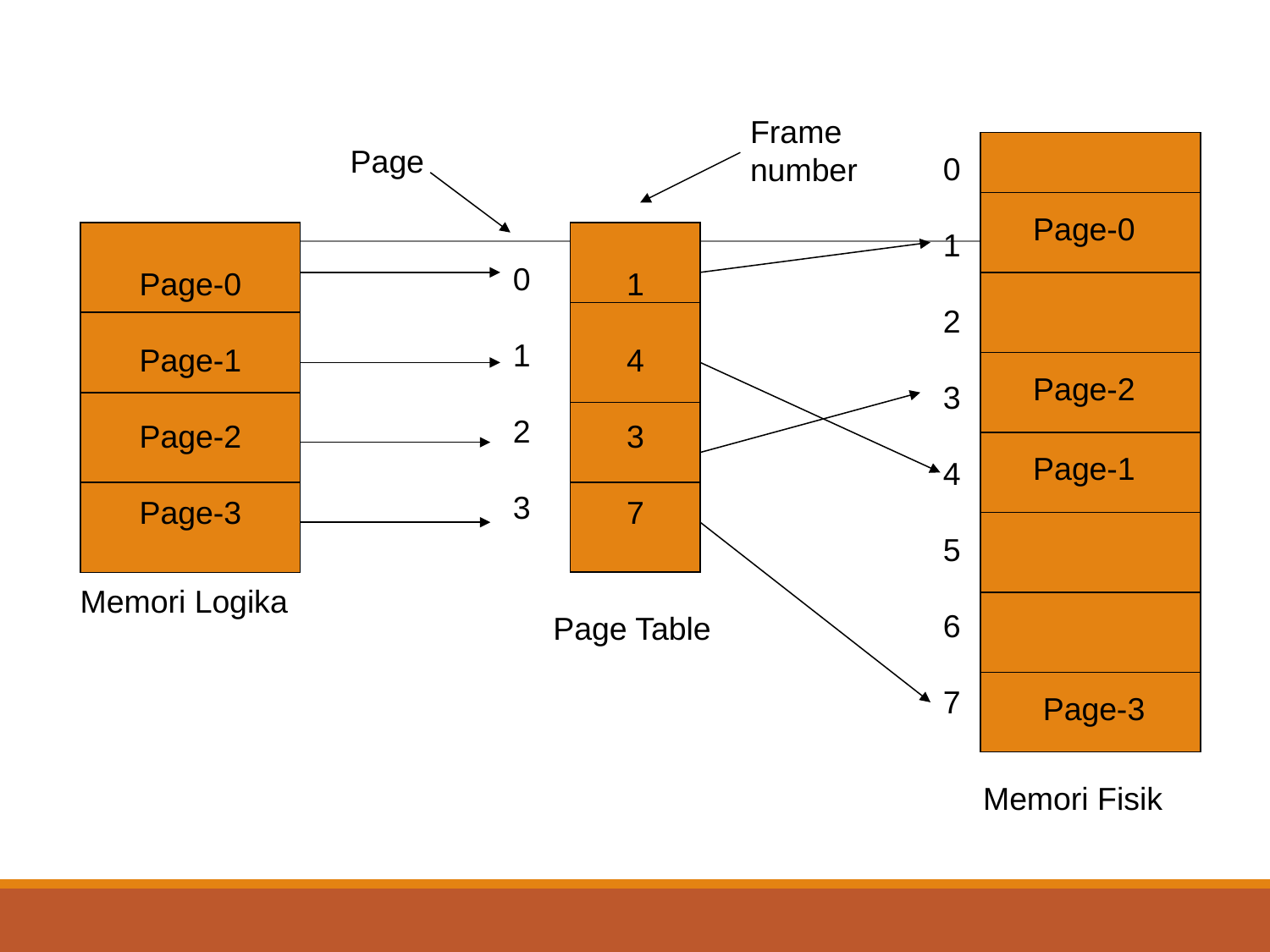

Frame
number

Page
0

1

2

3

4

5

6

7
Page-0
1

4

3

7
Page-0

Page-1

Page-2

Page-3
0

1

2

3
Page-2
Page-1
Memori Logika
Page Table
Page-3
Memori Fisik